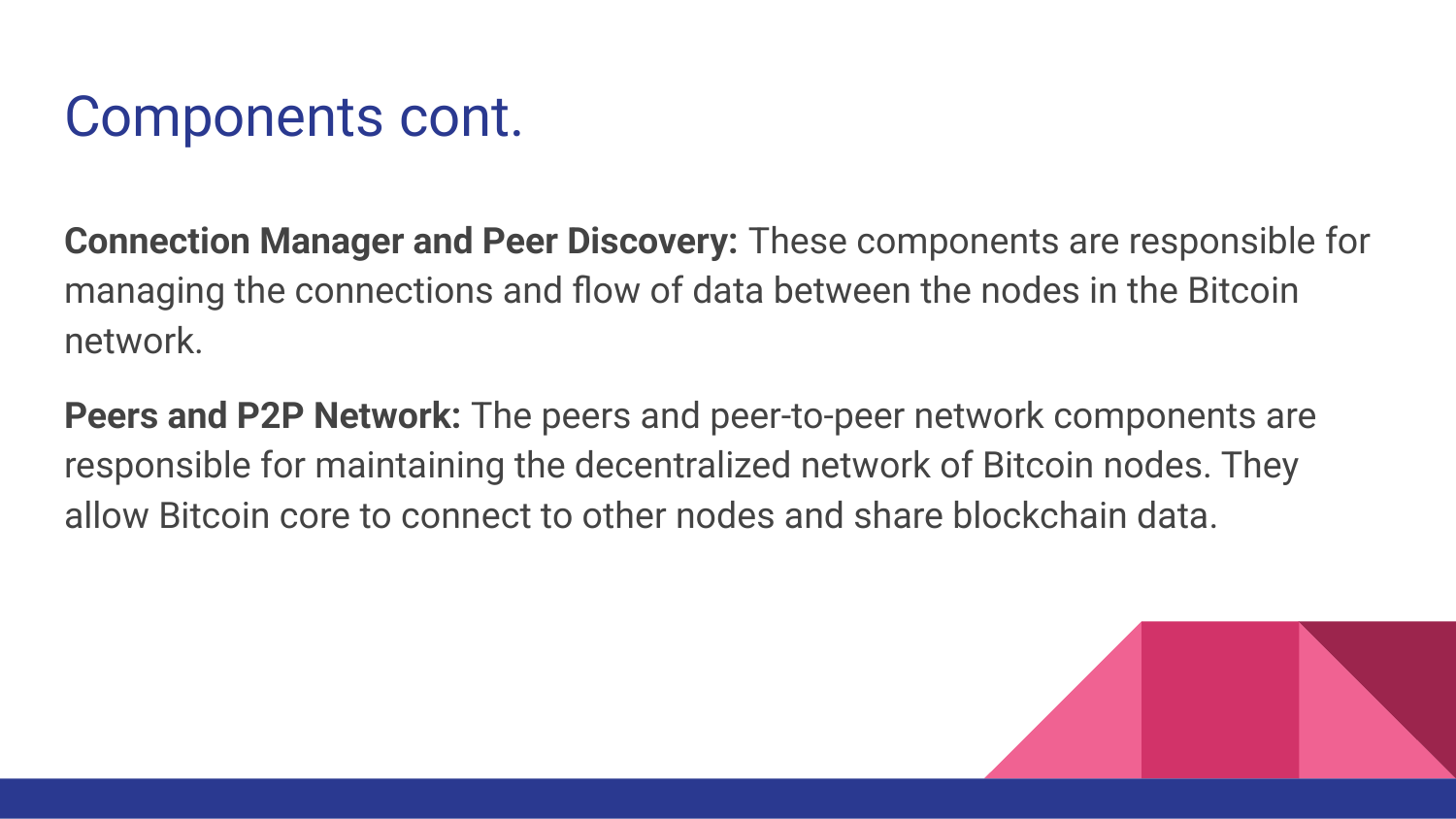

# Components cont.
Connection Manager and Peer Discovery: These components are responsible for managing the connections and flow of data between the nodes in the Bitcoin network.
Peers and P2P Network: The peers and peer-to-peer network components are responsible for maintaining the decentralized network of Bitcoin nodes. They allow Bitcoin core to connect to other nodes and share blockchain data.